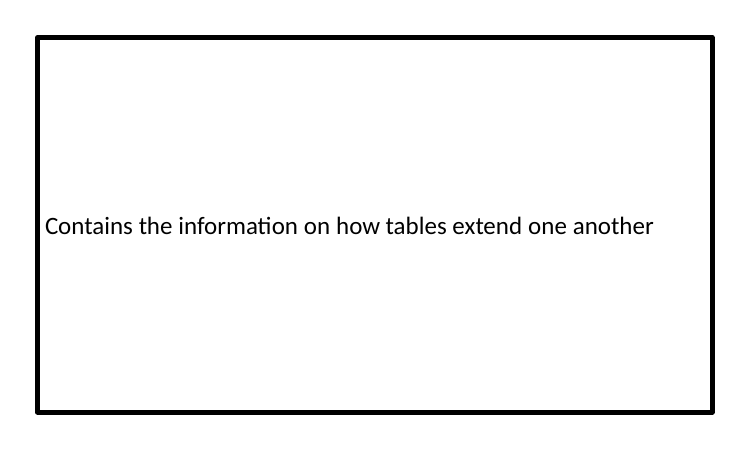

Contains the information on how tables extend one another